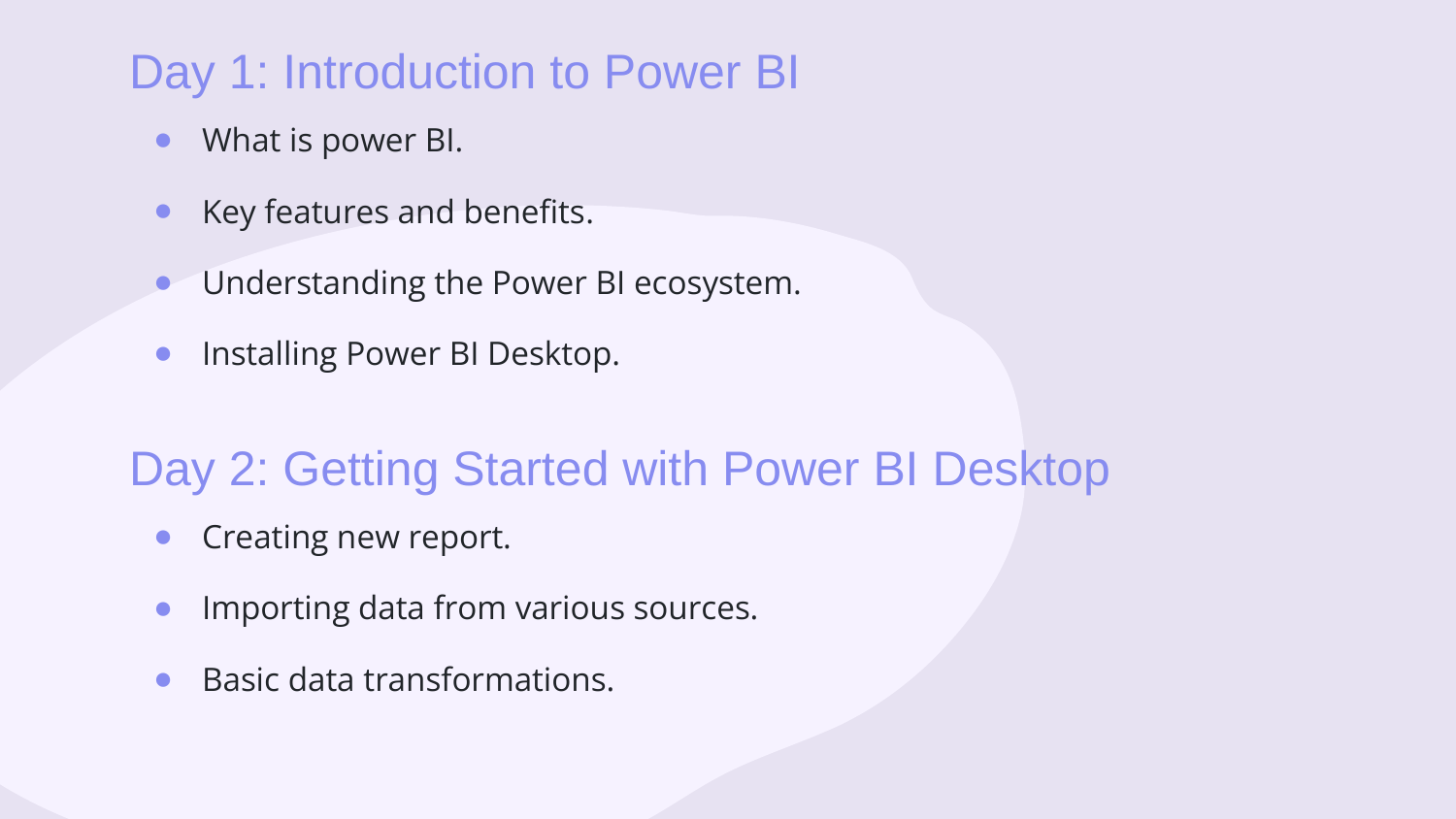

# Day 1: Introduction to Power BI
What is power BI.
Key features and benefits.
Understanding the Power BI ecosystem.
Installing Power BI Desktop.
Day 2: Getting Started with Power BI Desktop
Creating new report.
Importing data from various sources.
Basic data transformations.